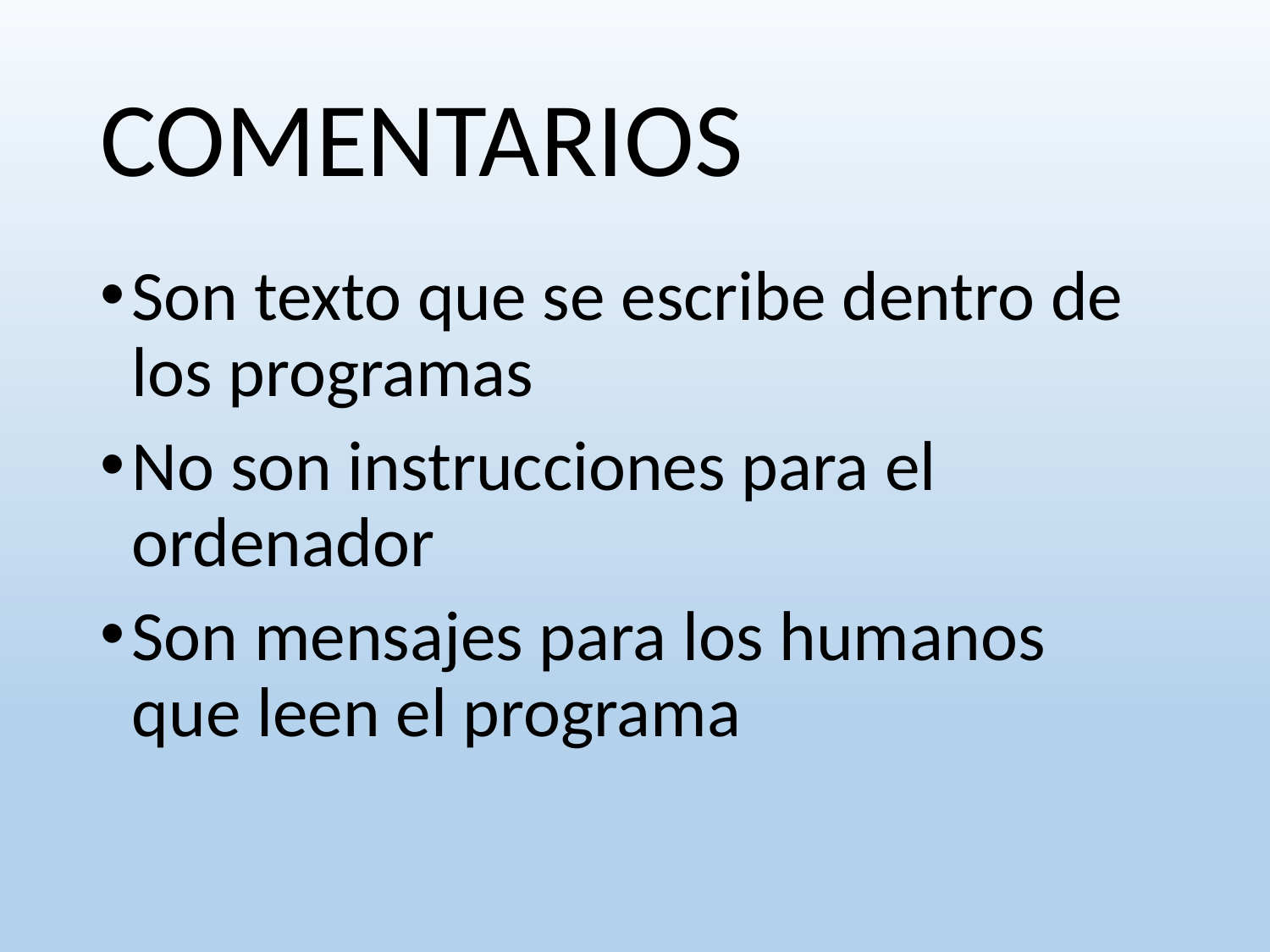

# COMENTARIOS
Son texto que se escribe dentro de los programas
No son instrucciones para el ordenador
Son mensajes para los humanos que leen el programa